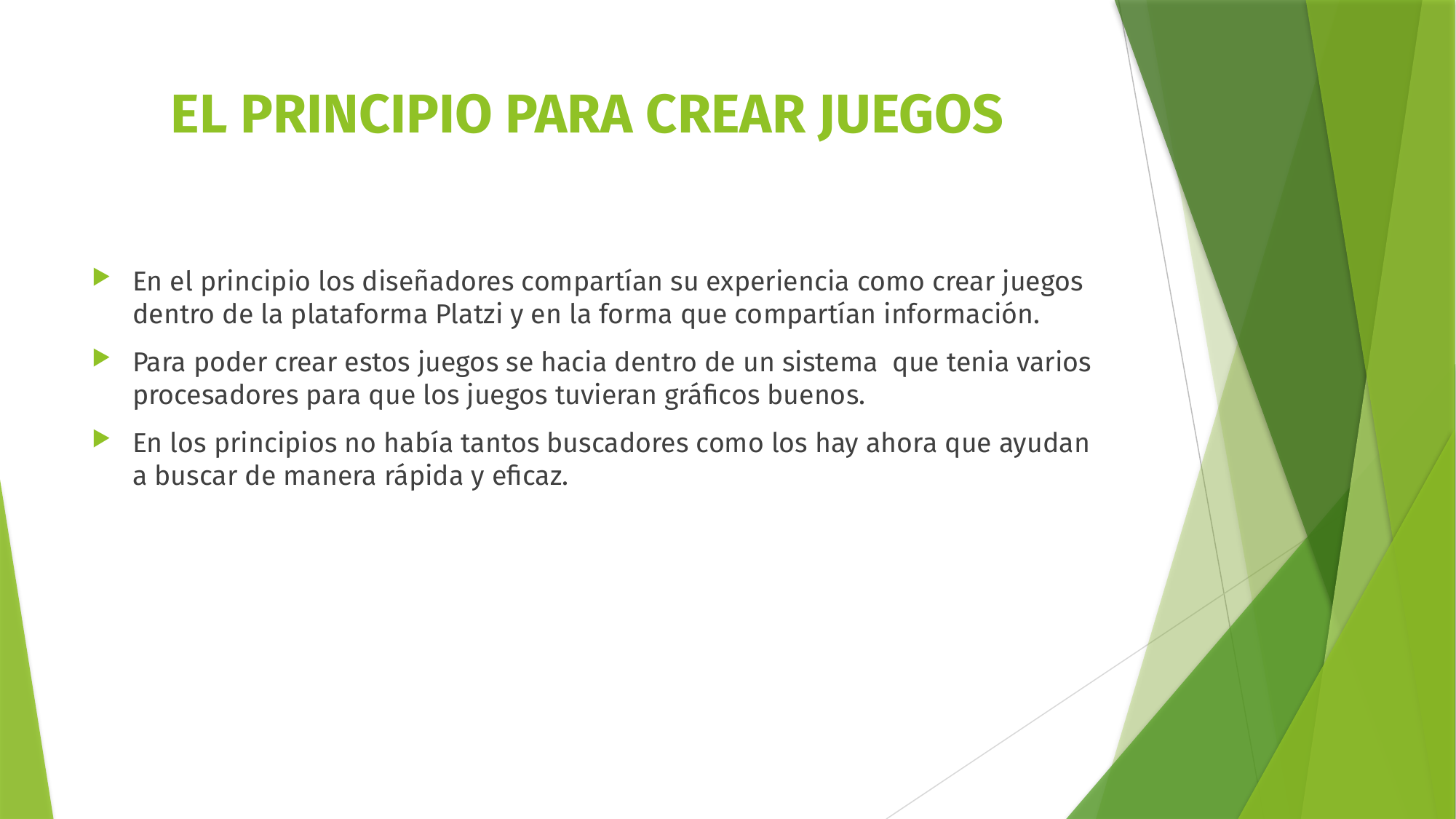

# EL PRINCIPIO PARA CREAR JUEGOS
En el principio los diseñadores compartían su experiencia como crear juegos dentro de la plataforma Platzi y en la forma que compartían información.
Para poder crear estos juegos se hacia dentro de un sistema  que tenia varios procesadores para que los juegos tuvieran gráficos buenos.
En los principios no había tantos buscadores como los hay ahora que ayudan a buscar de manera rápida y eficaz.